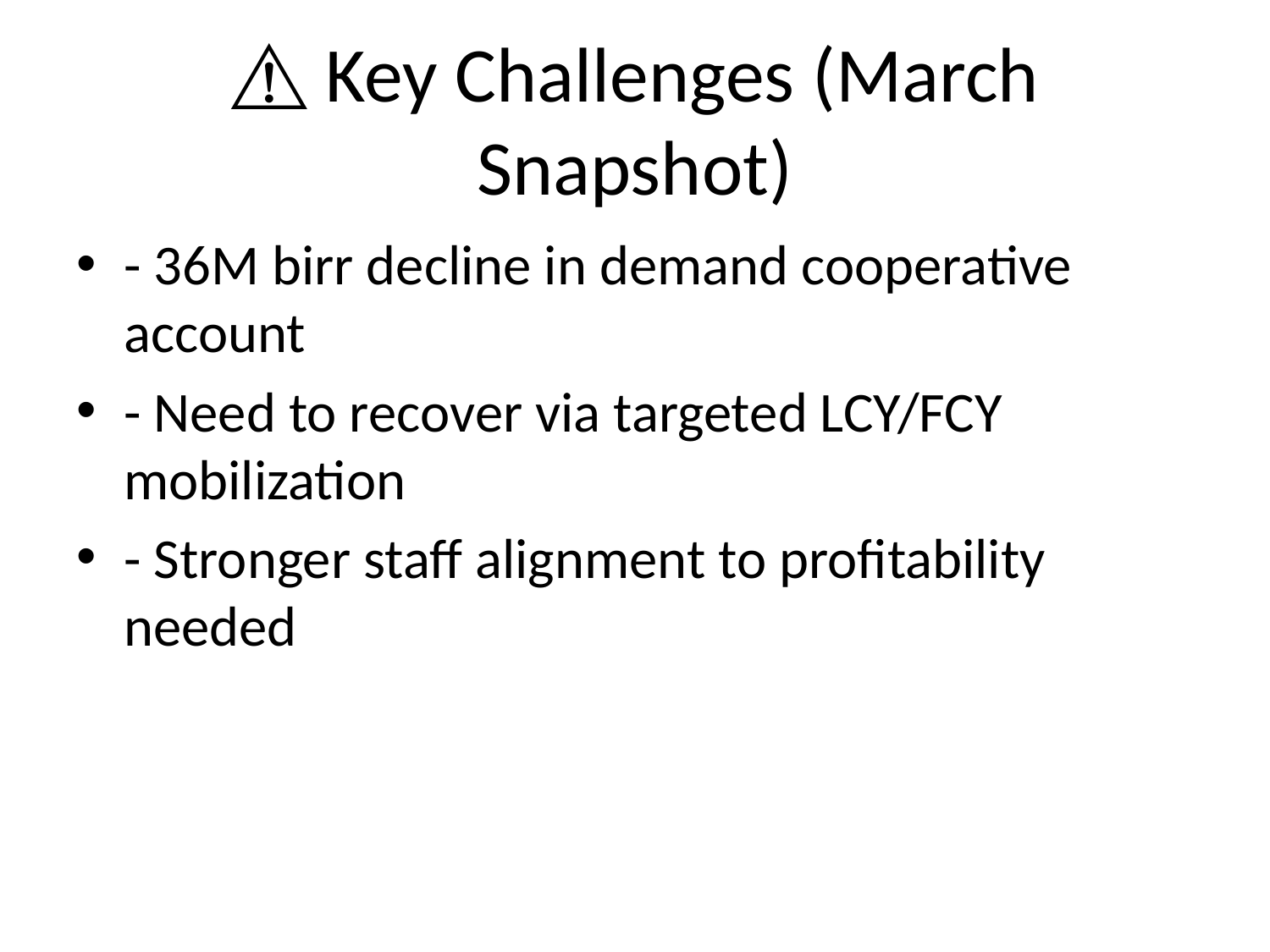

# ⚠️ Key Challenges (March Snapshot)
- 36M birr decline in demand cooperative account
- Need to recover via targeted LCY/FCY mobilization
- Stronger staff alignment to profitability needed